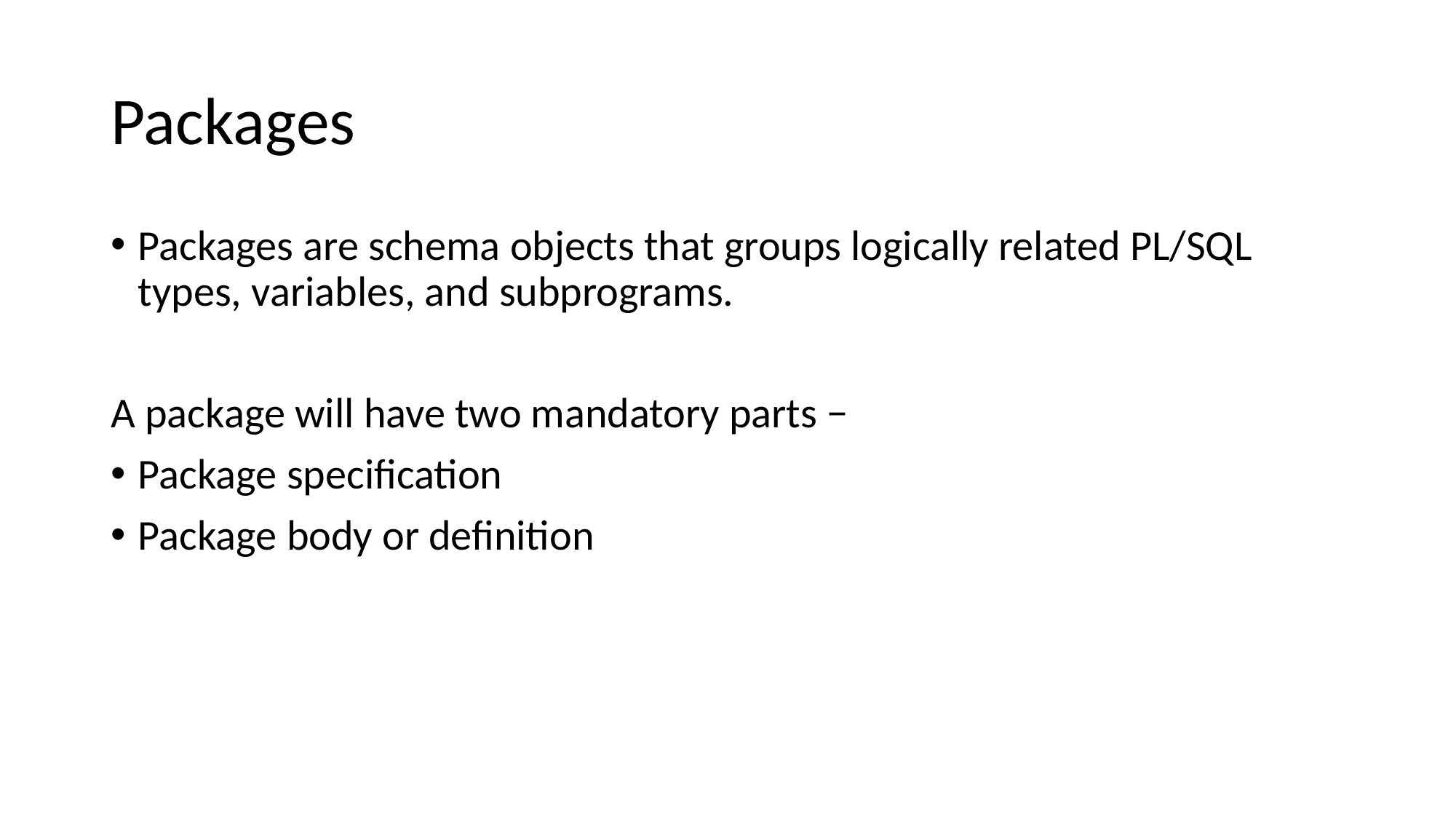

# Packages
Packages are schema objects that groups logically related PL/SQL types, variables, and subprograms.

A package will have two mandatory parts −
Package specification
Package body or definition